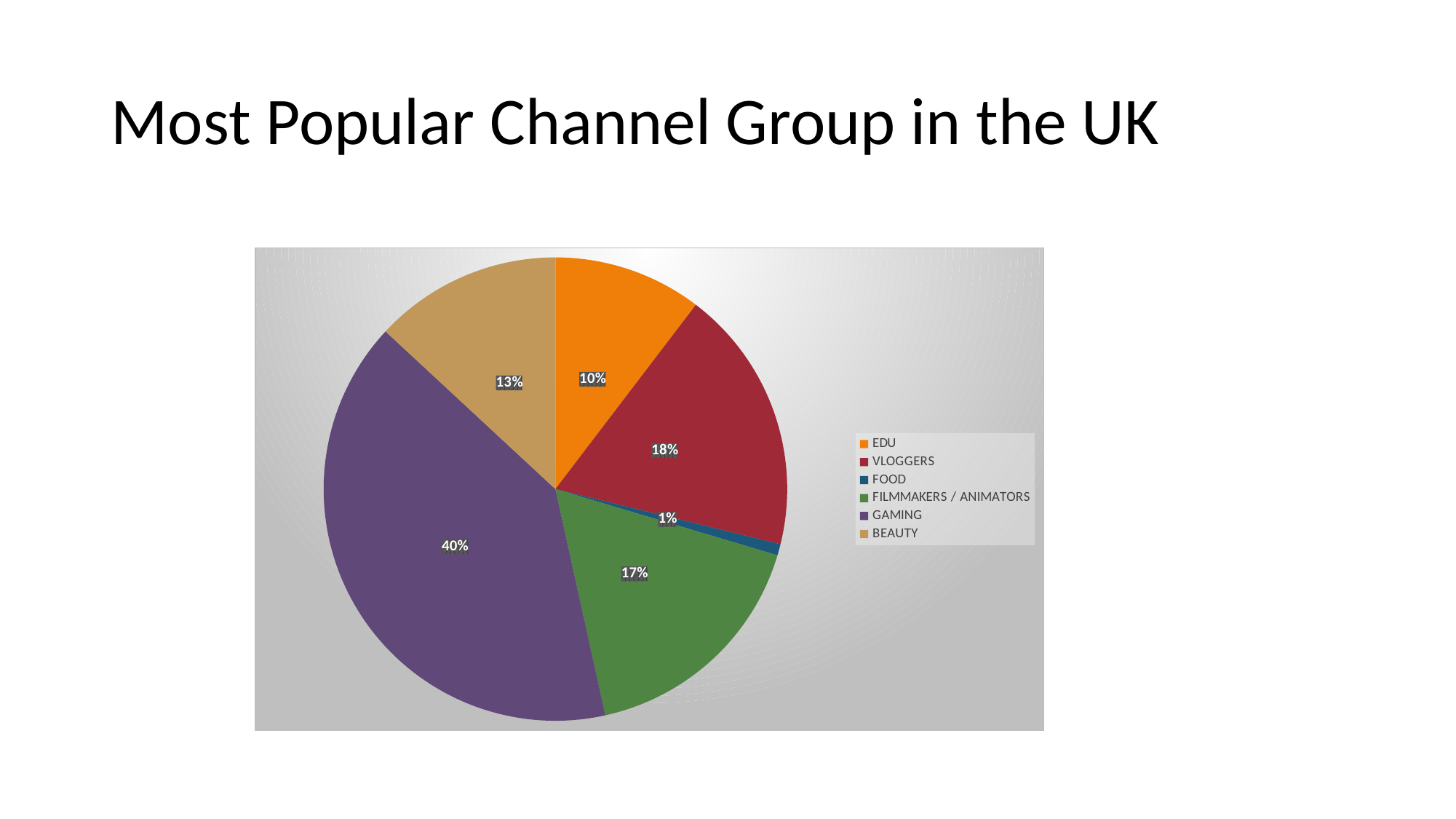

# Most Popular Channel Group in the UK

### Chart

| Category |  |
|---|---|
| EDU | 11169192.0 |
| VLOGGERS | 19897868.0 |
| FOOD | 848687.0 |
| FILMMAKERS / ANIMATORS | 18243309.0 |
| GAMING | 43496827.0 |
| BEAUTY | 14110171.0 |